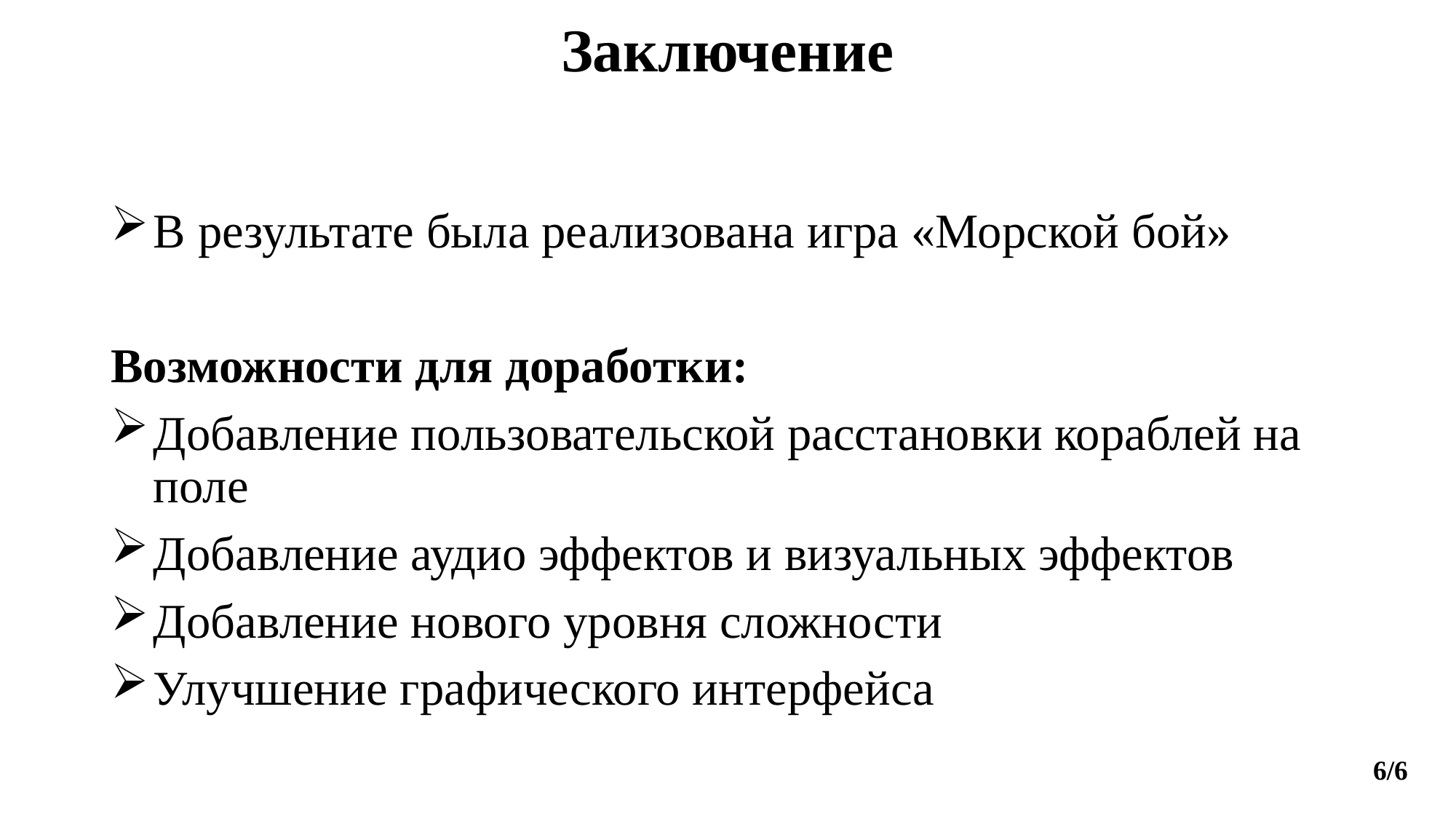

# Заключение
В результате была реализована игра «Морской бой»

Возможности для доработки:
Добавление пользовательской расстановки кораблей на поле
Добавление аудио эффектов и визуальных эффектов
Добавление нового уровня сложности
Улучшение графического интерфейса

6/6